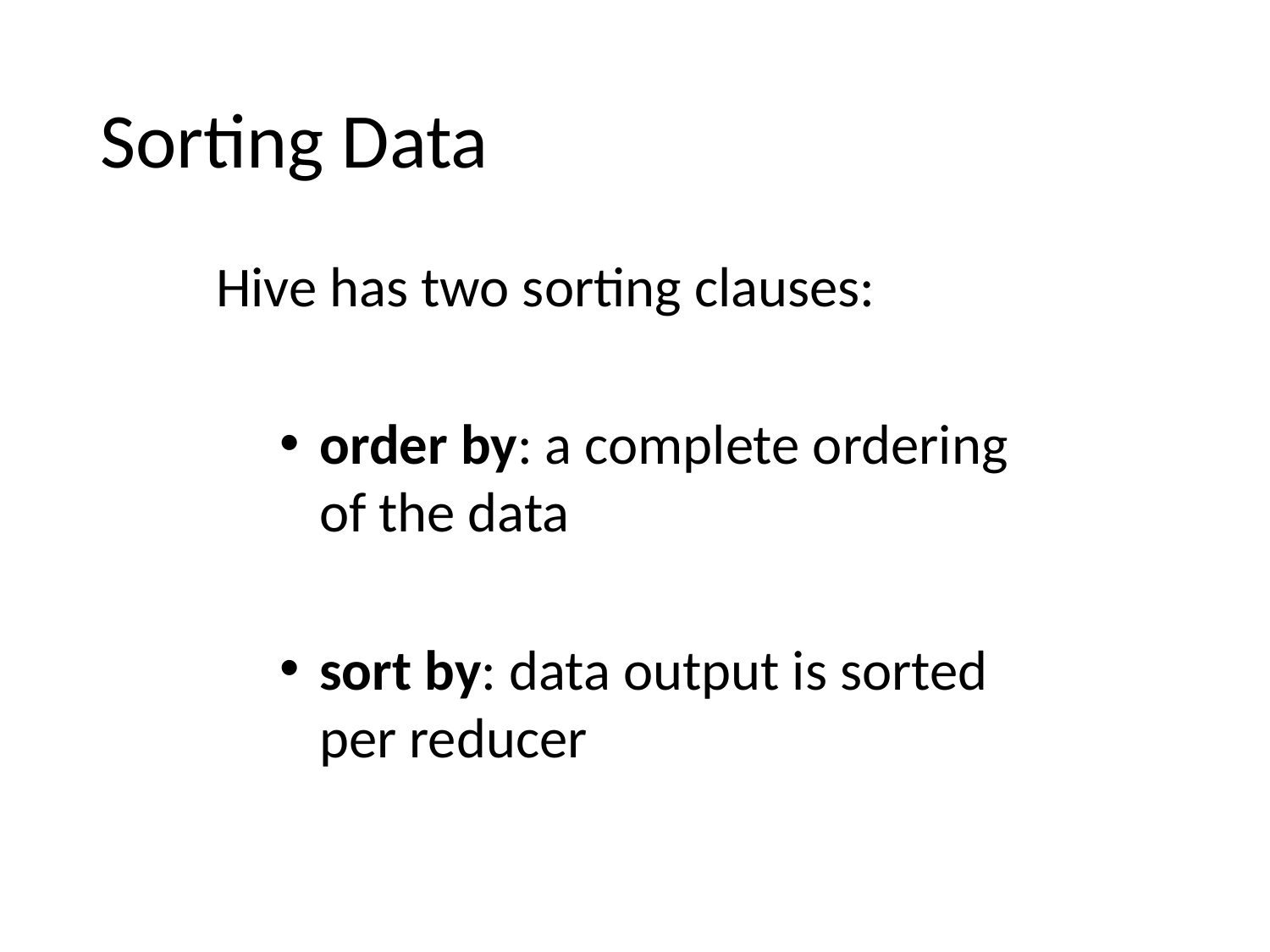

# Sorting Data
Hive has two sorting clauses:

order by: a complete ordering of the data

sort by: data output is sorted per reducer